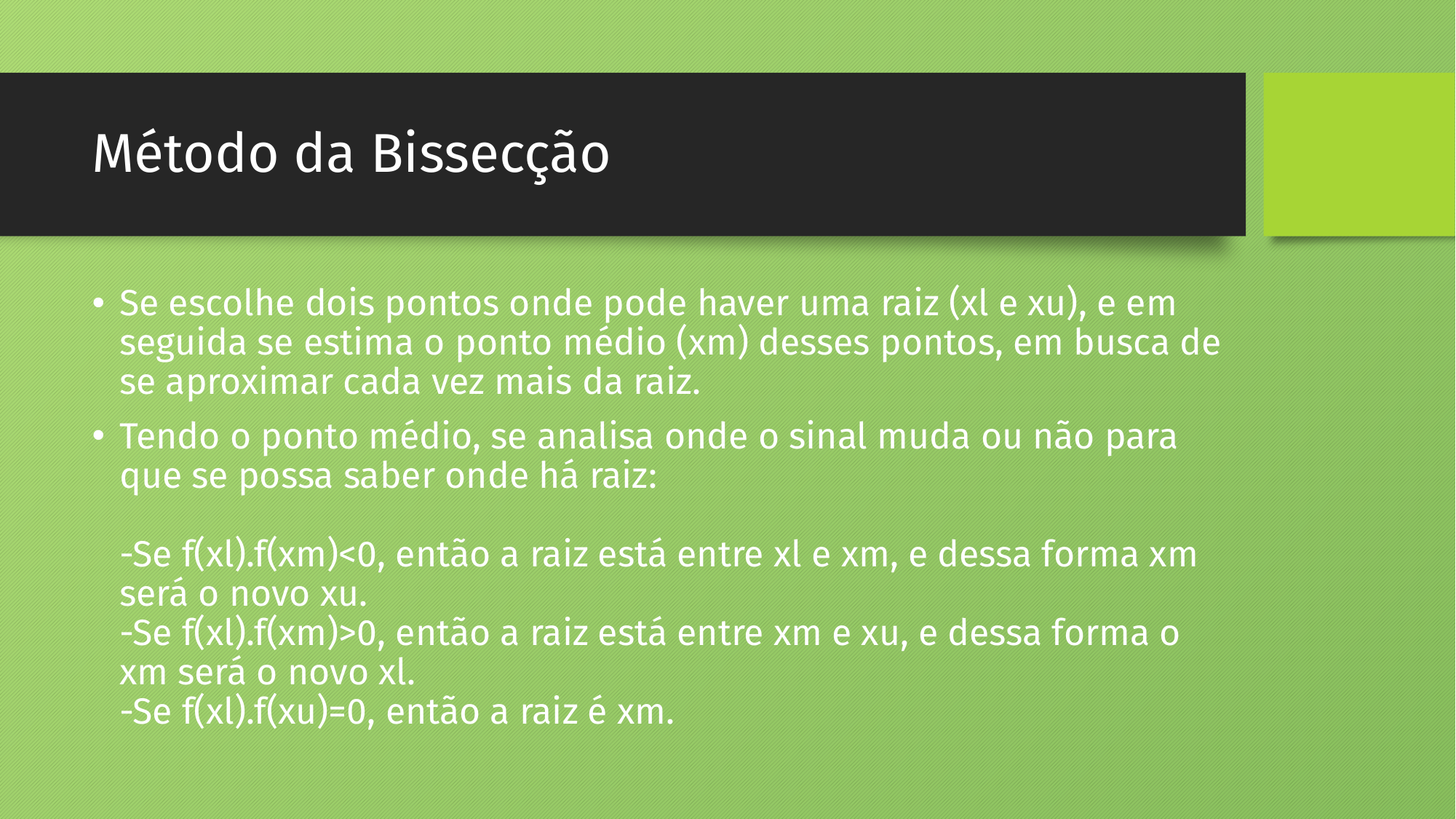

# Método da Bissecção
Se escolhe dois pontos onde pode haver uma raiz (xl e xu), e em seguida se estima o ponto médio (xm) desses pontos, em busca de se aproximar cada vez mais da raiz.
Tendo o ponto médio, se analisa onde o sinal muda ou não para que se possa saber onde há raiz:
-Se f(xl).f(xm)<0, então a raiz está entre xl e xm, e dessa forma xm será o novo xu.
-Se f(xl).f(xm)>0, então a raiz está entre xm e xu, e dessa forma o xm será o novo xl.
-Se f(xl).f(xu)=0, então a raiz é xm.